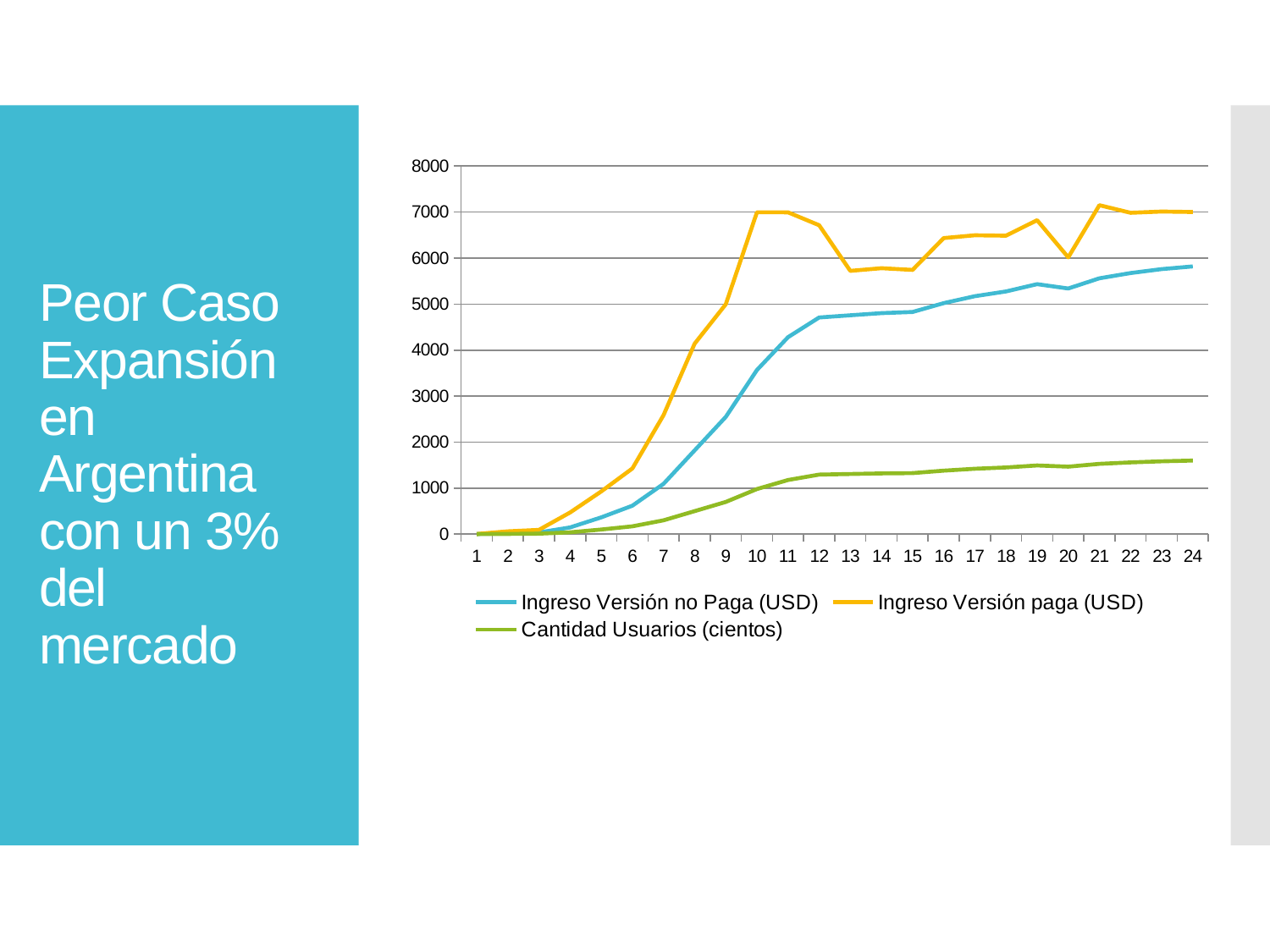

### Chart

| Category |  |  |  |
|---|---|---|---|
# Peor Caso
Expansión en Argentina con un 3%
del  mercado